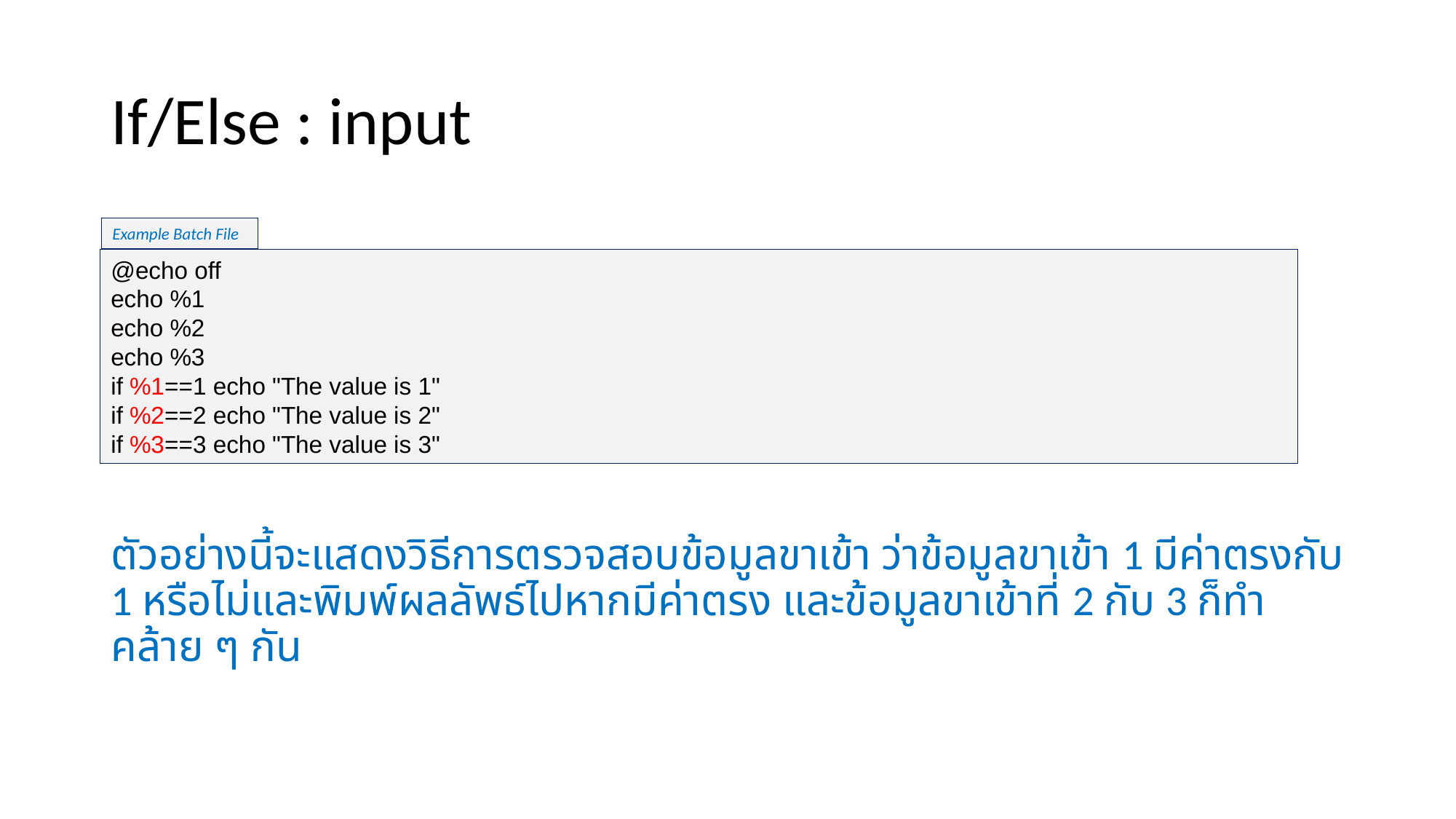

# If/Else : input

ตัวอย่างนี้จะแสดงวิธีการตรวจสอบข้อมูลขาเข้า ว่าข้อมูลขาเข้า 1 มีค่าตรงกับ 1 หรือไม่และพิมพ์ผลลัพธ์ไปหากมีค่าตรง และข้อมูลขาเข้าที่ 2 กับ 3 ก็ทำคล้าย ๆ กัน

Example Batch File
@echo off
echo %1
echo %2
echo %3
if %1==1 echo "The value is 1"
if %2==2 echo "The value is 2"
if %3==3 echo "The value is 3"